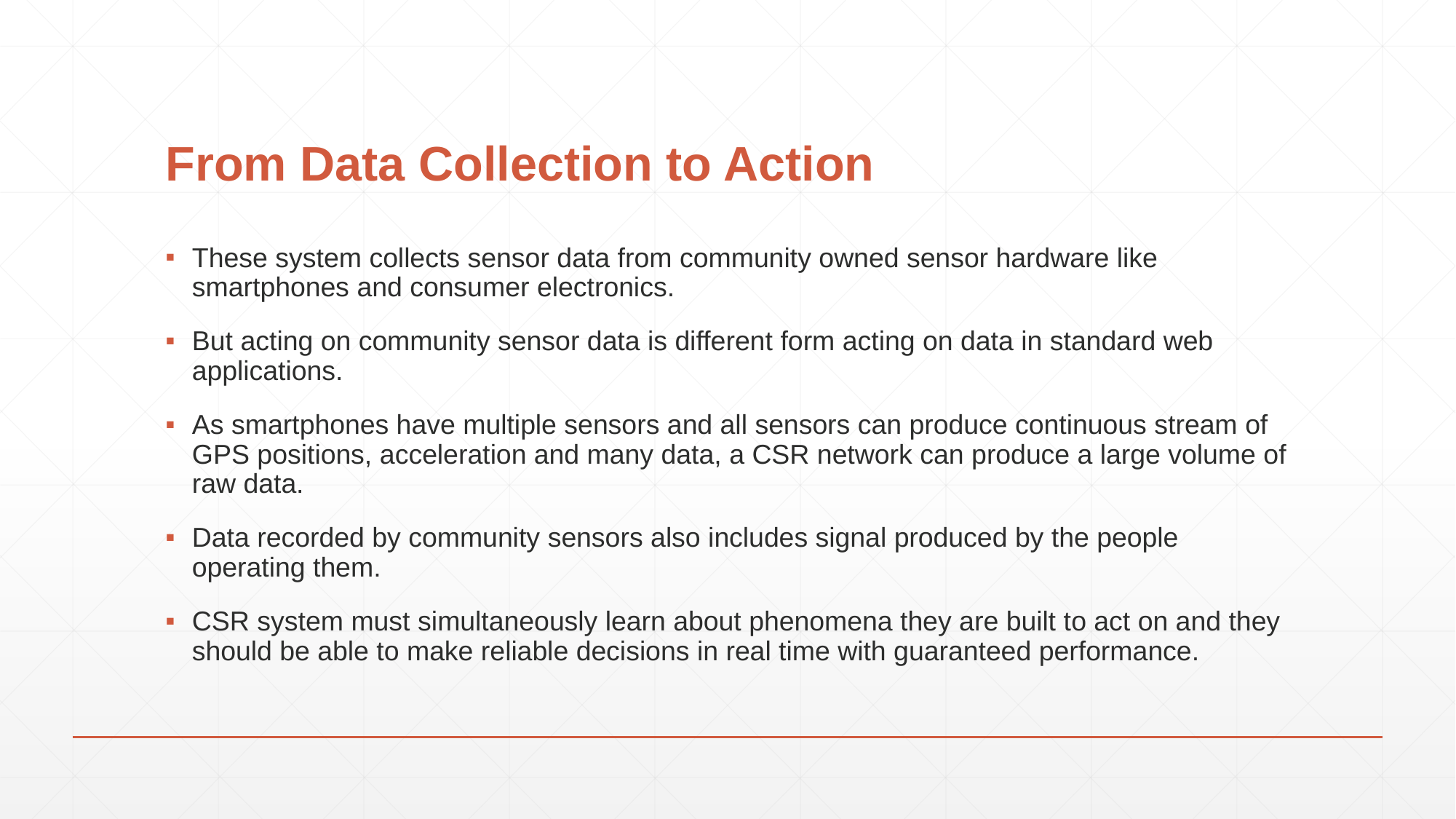

# From Data Collection to Action
These system collects sensor data from community owned sensor hardware like smartphones and consumer electronics.
But acting on community sensor data is different form acting on data in standard web applications.
As smartphones have multiple sensors and all sensors can produce continuous stream of GPS positions, acceleration and many data, a CSR network can produce a large volume of raw data.
Data recorded by community sensors also includes signal produced by the people operating them.
CSR system must simultaneously learn about phenomena they are built to act on and they should be able to make reliable decisions in real time with guaranteed performance.